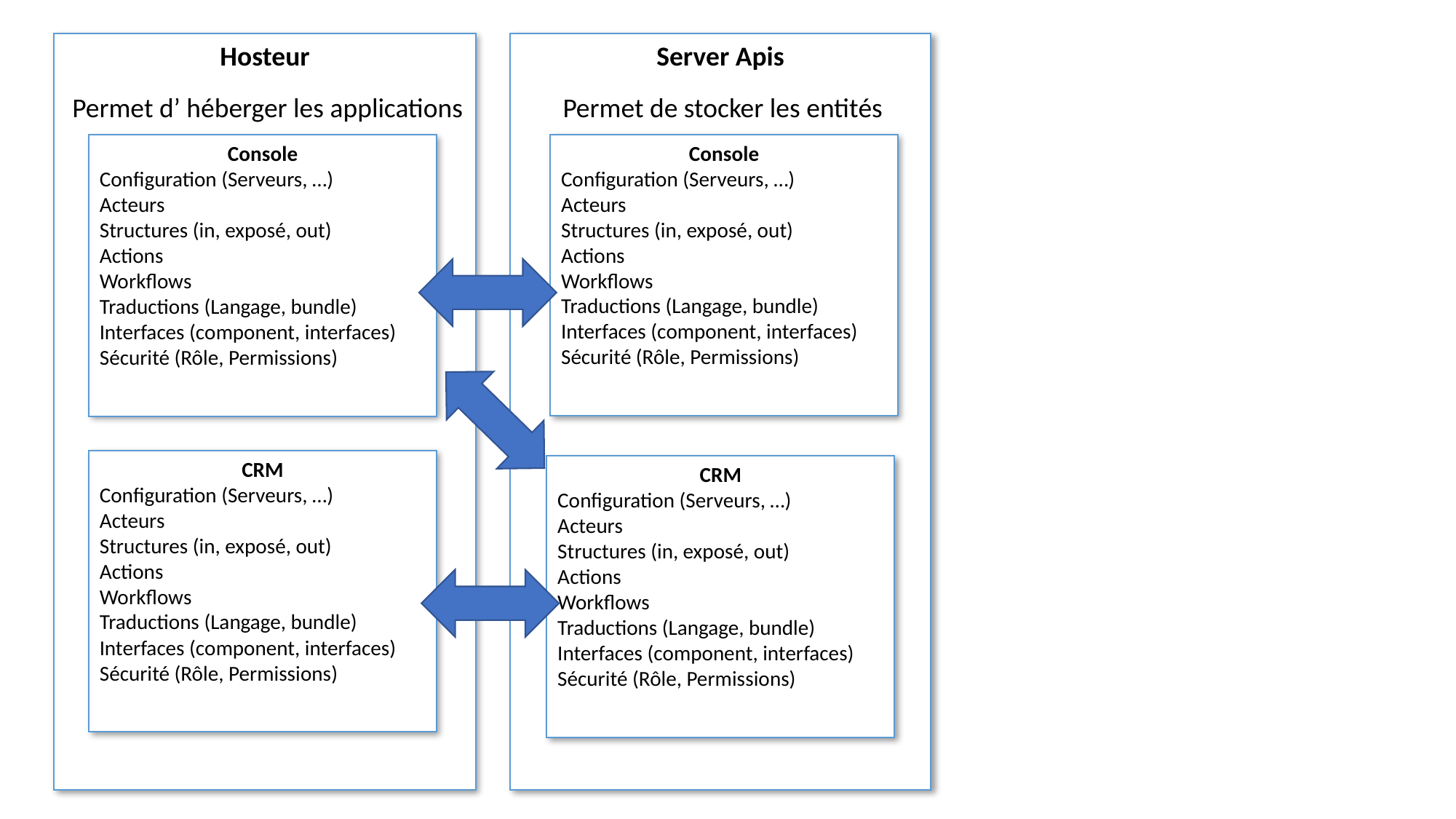

Hosteur
Server Apis
Permet d’ héberger les applications
Permet de stocker les entités
Console
Configuration (Serveurs, …)
Acteurs
Structures (in, exposé, out)
Actions
Workflows
Traductions (Langage, bundle)
Interfaces (component, interfaces)
Sécurité (Rôle, Permissions)

Console
Configuration (Serveurs, …)
Acteurs
Structures (in, exposé, out)
Actions
Workflows
Traductions (Langage, bundle)
Interfaces (component, interfaces)
Sécurité (Rôle, Permissions)

CRM
Configuration (Serveurs, …)
Acteurs
Structures (in, exposé, out)
Actions
Workflows
Traductions (Langage, bundle)
Interfaces (component, interfaces)
Sécurité (Rôle, Permissions)

CRM
Configuration (Serveurs, …)
Acteurs
Structures (in, exposé, out)
Actions
Workflows
Traductions (Langage, bundle)
Interfaces (component, interfaces)
Sécurité (Rôle, Permissions)